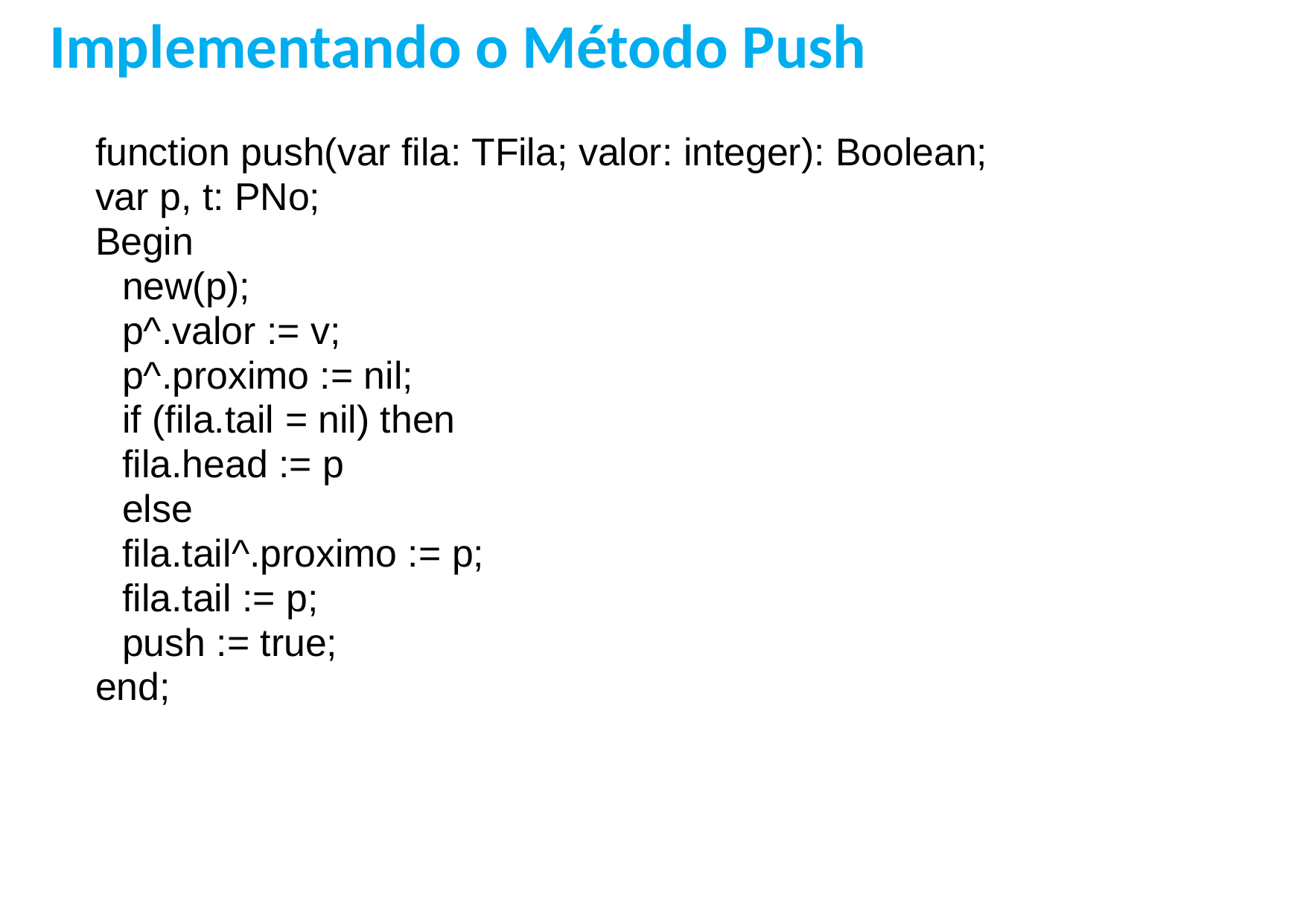

Implementando o Método Push
function push(var fila: TFila; valor: integer): Boolean;
var p, t: PNo;
Begin
	new(p);
	p^.valor := v;
	p^.proximo := nil;
	if (fila.tail = nil) then
		fila.head := p
	else
		fila.tail^.proximo := p;
	fila.tail := p;
	push := true;
end;